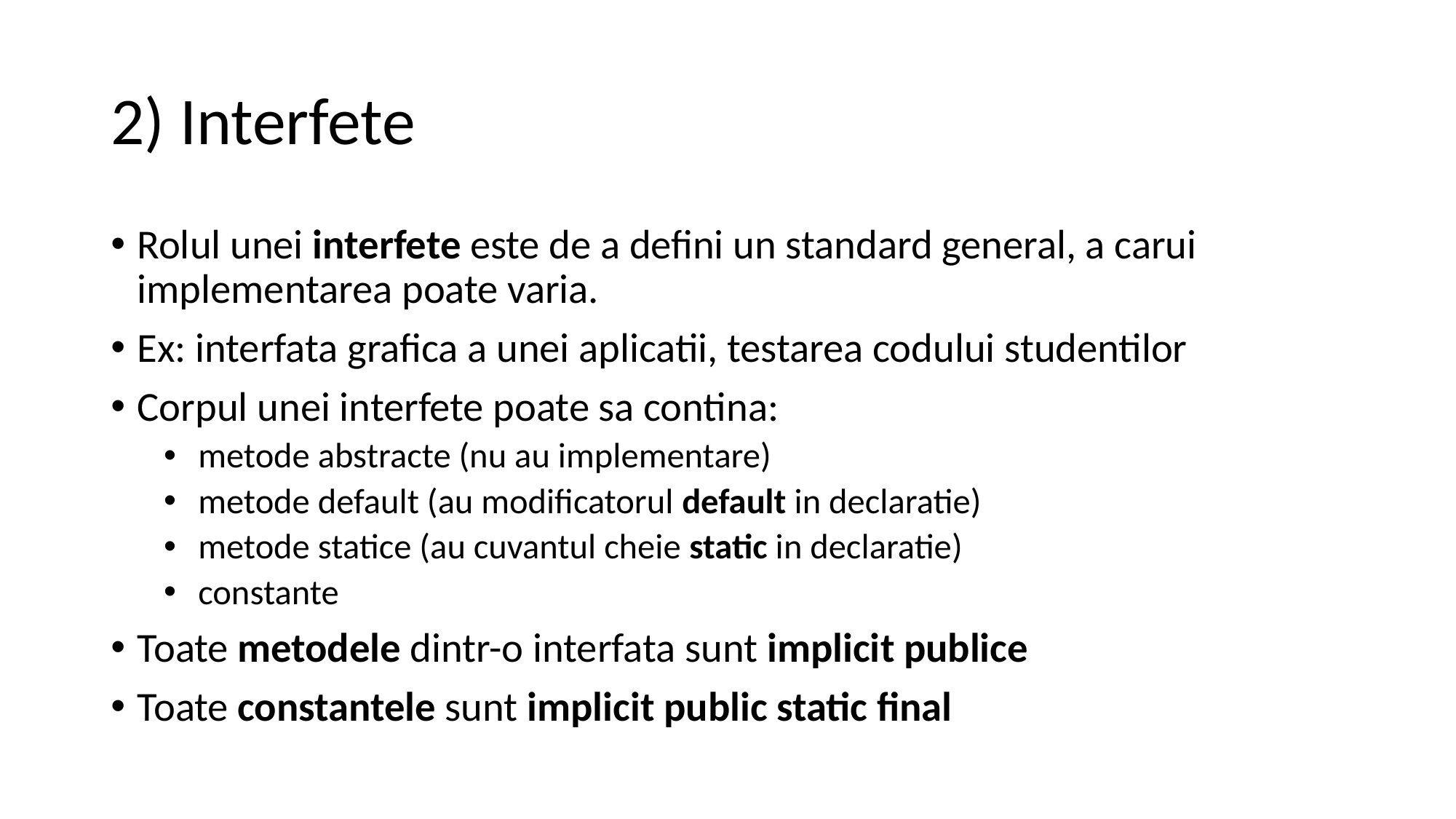

# 2) Interfete
Rolul unei interfete este de a defini un standard general, a carui implementarea poate varia.
Ex: interfata grafica a unei aplicatii, testarea codului studentilor
Corpul unei interfete poate sa contina:
 metode abstracte (nu au implementare)
 metode default (au modificatorul default in declaratie)
 metode statice (au cuvantul cheie static in declaratie)
 constante
Toate metodele dintr-o interfata sunt implicit publice
Toate constantele sunt implicit public static final